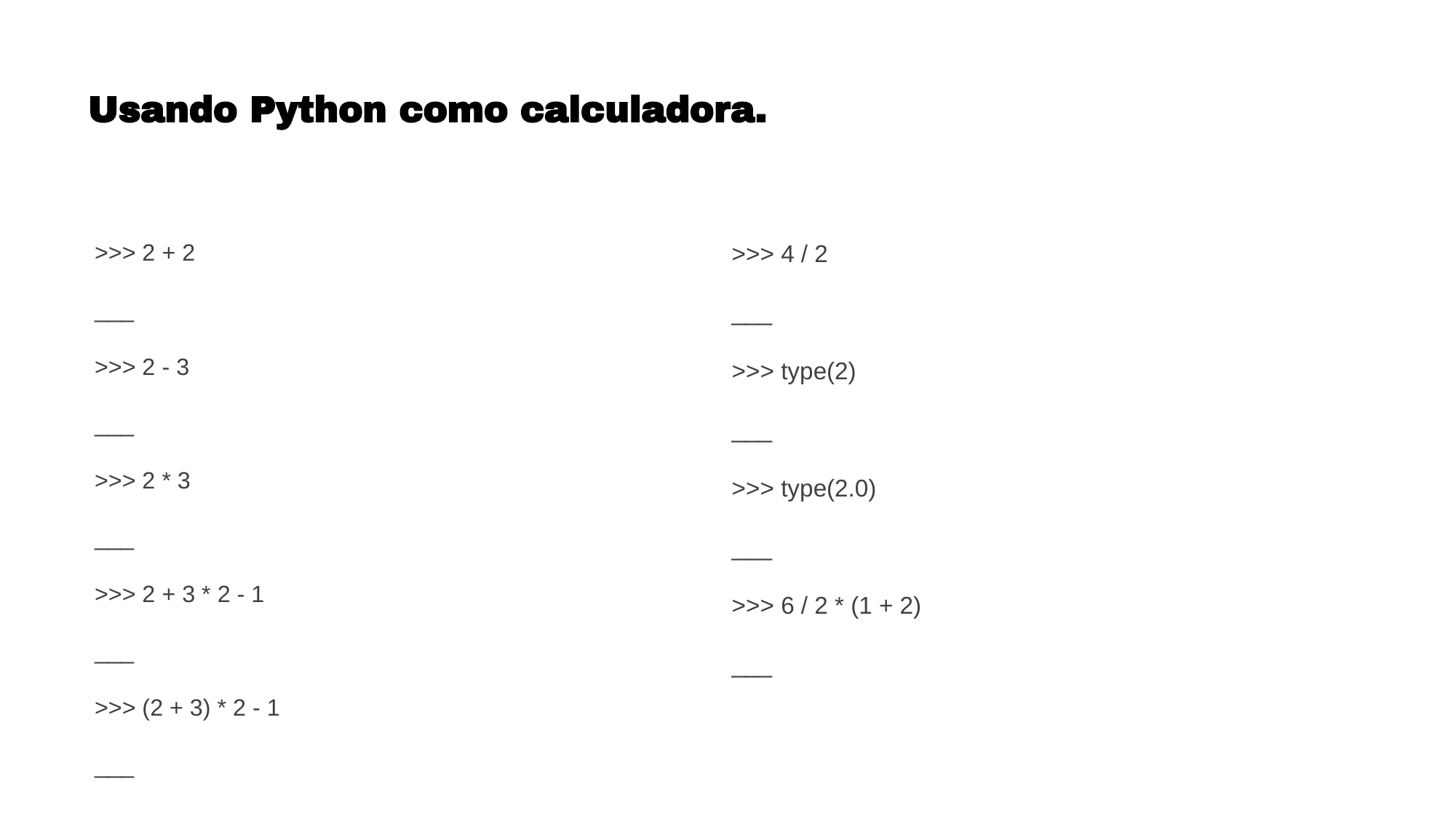

# Usando Python como calculadora.
 >>> 2 + 2
 ___
 >>> 2 - 3
 ___
 >>> 2 * 3
 ___
 >>> 2 + 3 * 2 - 1
 ___
 >>> (2 + 3) * 2 - 1
 ___
 >>> 4 / 2
 ___
 >>> type(2)
 ___
 >>> type(2.0)
 ___
 >>> 6 / 2 * (1 + 2)
 ___